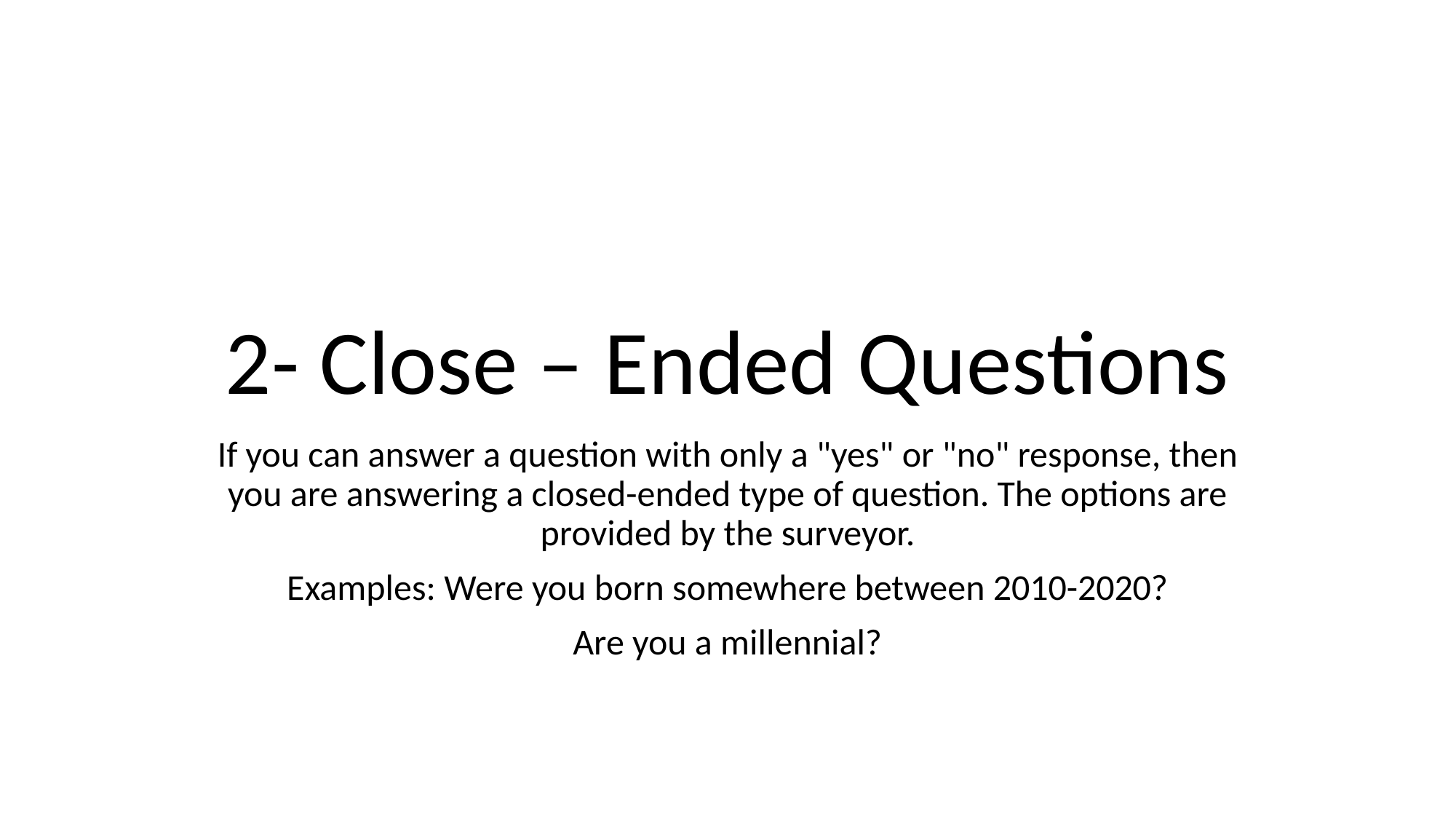

# 2- Close – Ended Questions
If you can answer a question with only a "yes" or "no" response, then you are answering a closed-ended type of question. The options are provided by the surveyor.
Examples: Were you born somewhere between 2010-2020?
Are you a millennial?